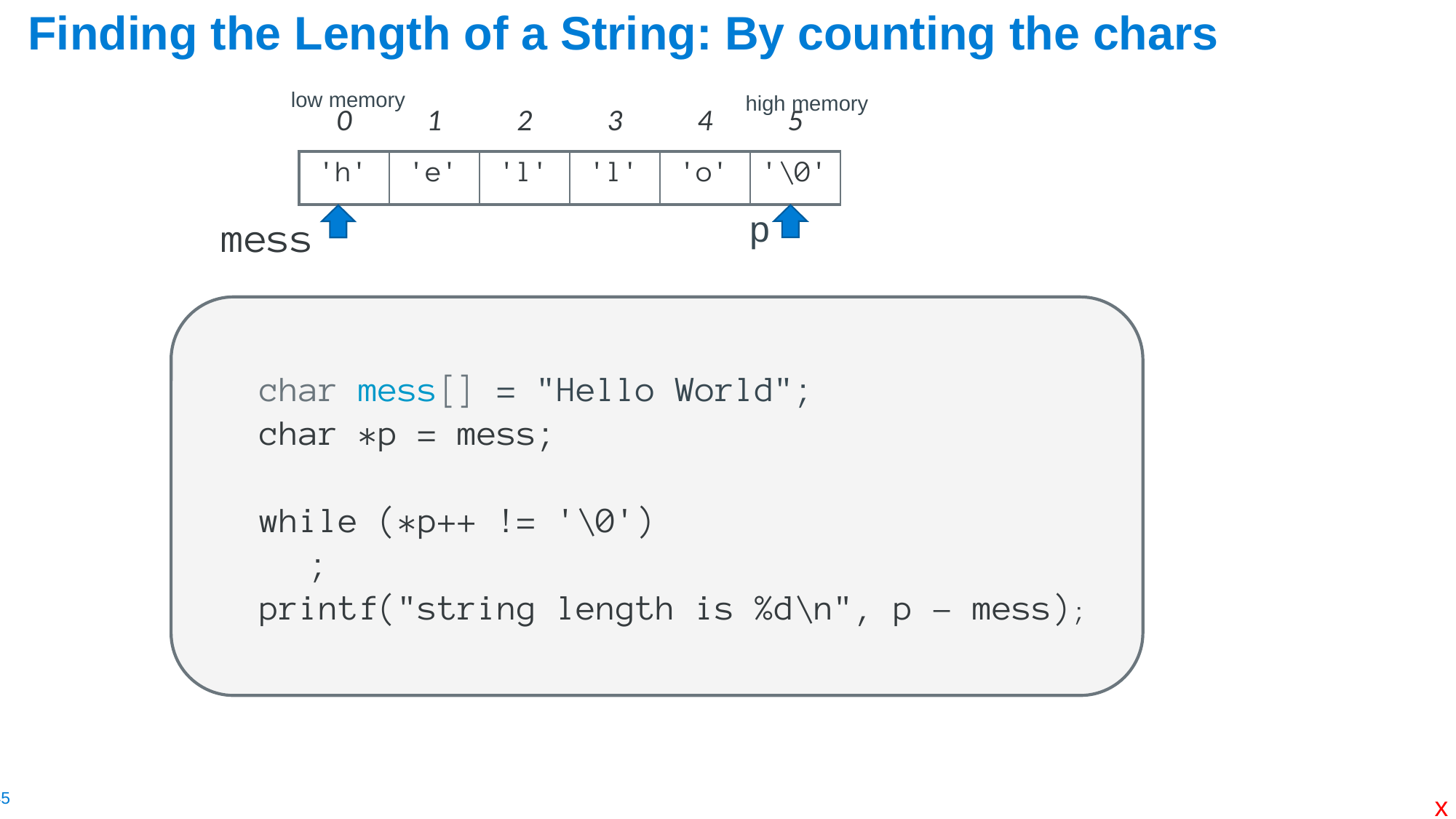

# Finding the Length of a String: By counting the chars
low memory
high memory
| 0 | 1 | 2 | 3 | 4 | 5 |
| --- | --- | --- | --- | --- | --- |
| 'h' | 'e' | 'l' | 'l' | 'o' | '\0' |
p
mess

   char mess[] = "Hello World";
   char *p = mess;

   while (*p++ != '\0')
	;
   printf("string length is %d\n", p – mess);
x